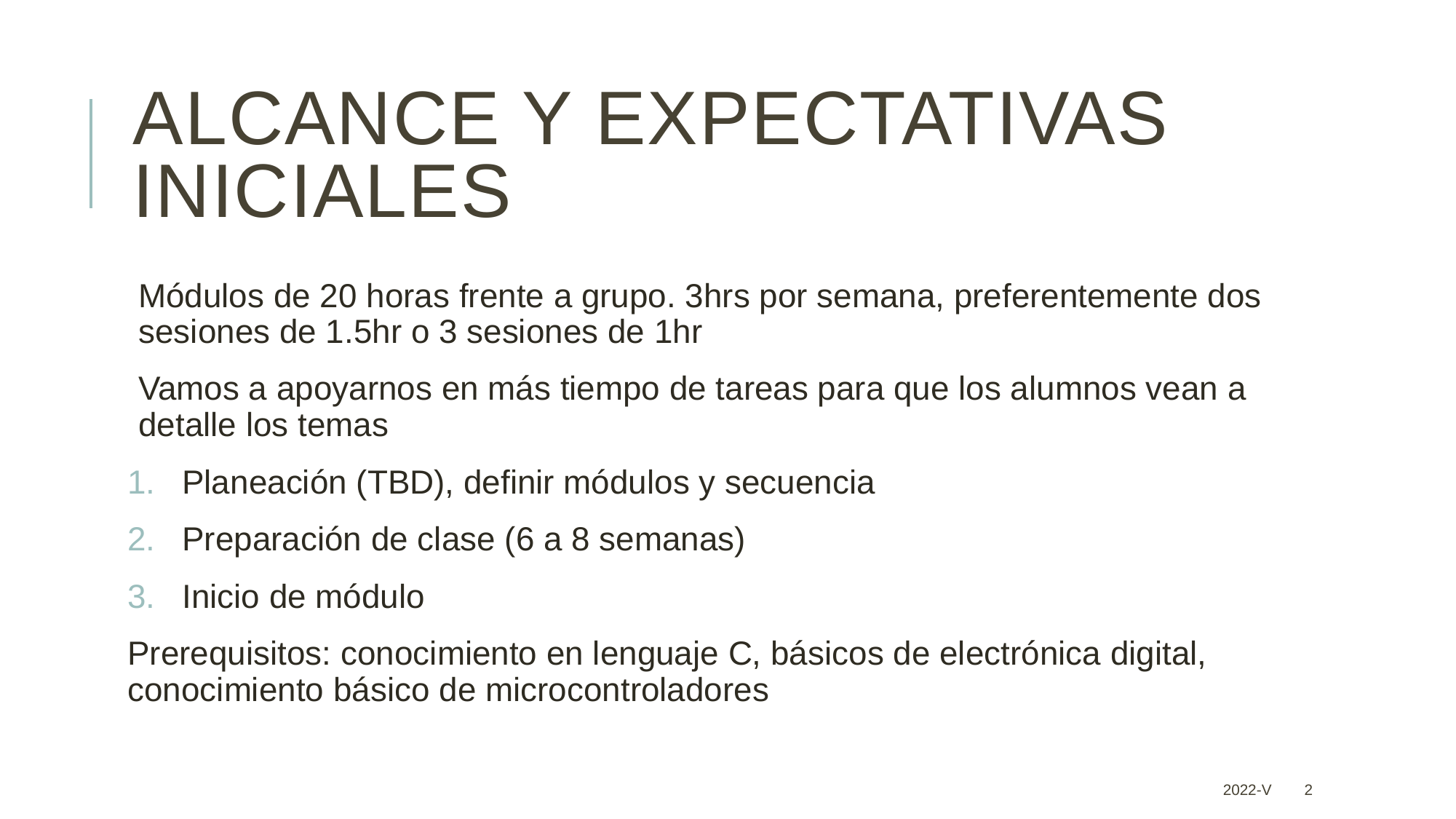

# Alcance y expectativas iniciales
Módulos de 20 horas frente a grupo. 3hrs por semana, preferentemente dos sesiones de 1.5hr o 3 sesiones de 1hr
Vamos a apoyarnos en más tiempo de tareas para que los alumnos vean a detalle los temas
Planeación (TBD), definir módulos y secuencia
Preparación de clase (6 a 8 semanas)
Inicio de módulo
Prerequisitos: conocimiento en lenguaje C, básicos de electrónica digital, conocimiento básico de microcontroladores
2022-V
2